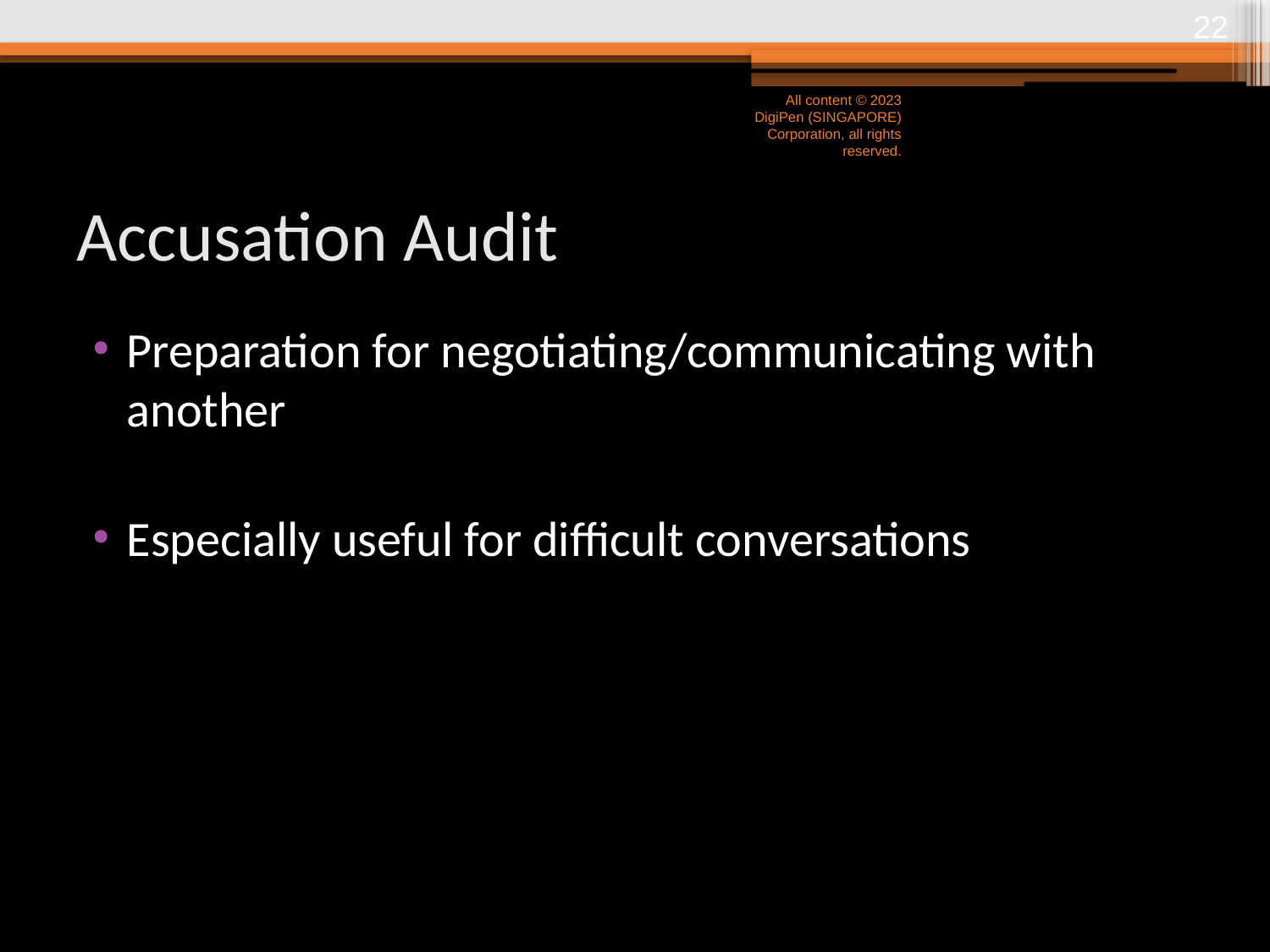

22
All content © 2023 DigiPen (SINGAPORE) Corporation, all rights reserved.
# Accusation Audit
Preparation for negotiating/communicating with another

Especially useful for difficult conversations